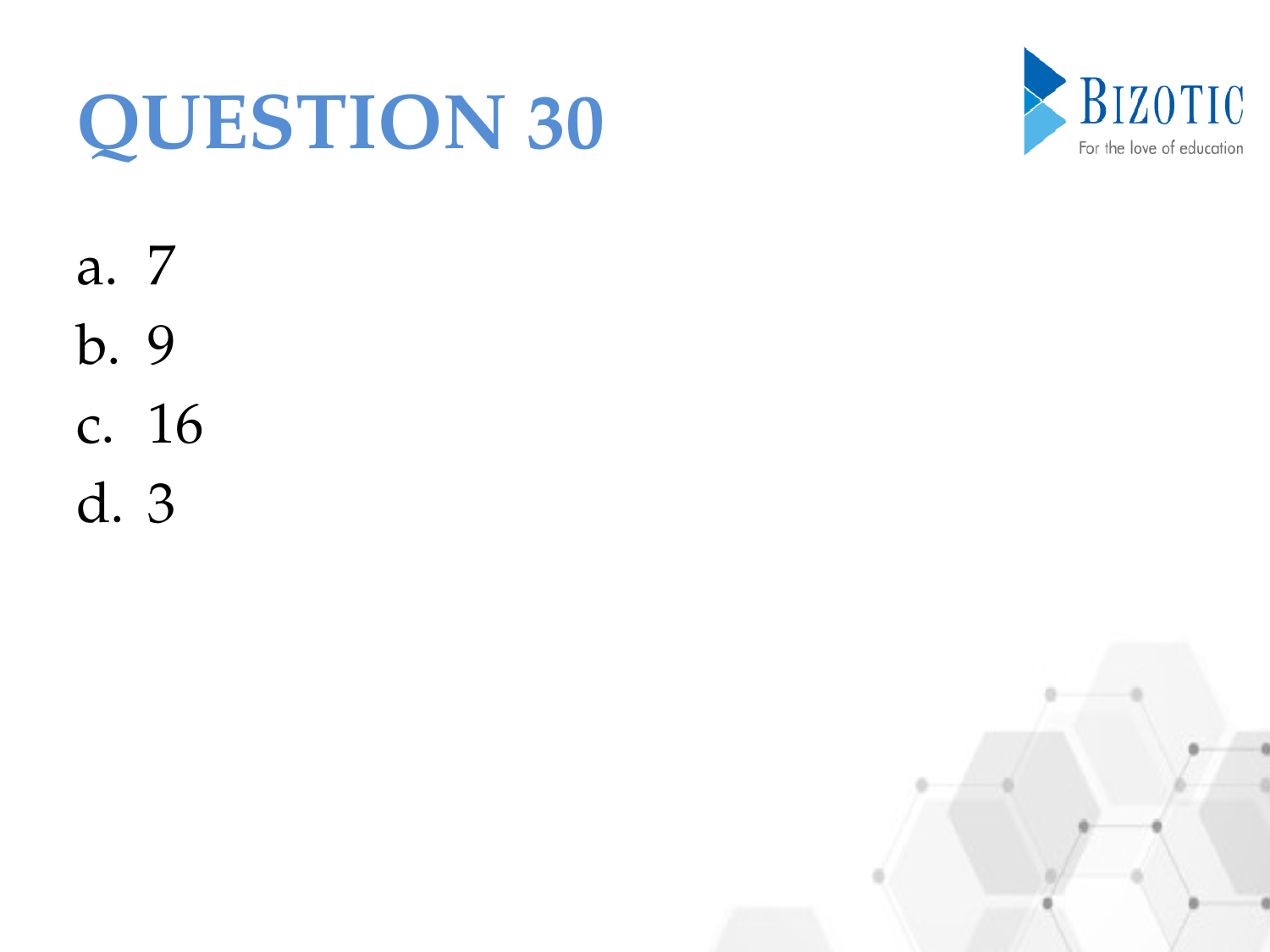

# QUESTION 30
7
9
16
3